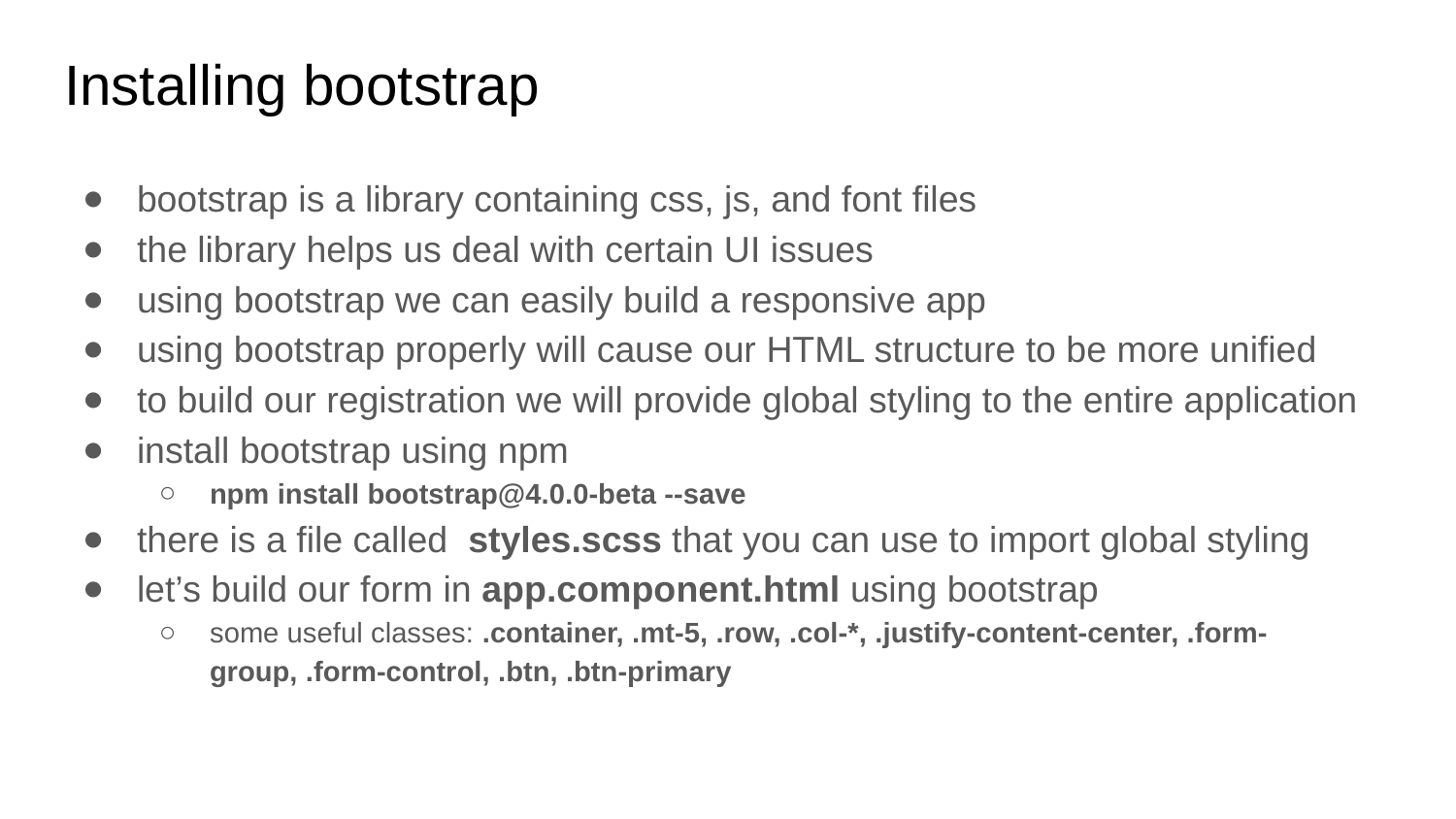

# Installing bootstrap
bootstrap is a library containing css, js, and font files
the library helps us deal with certain UI issues
using bootstrap we can easily build a responsive app
using bootstrap properly will cause our HTML structure to be more unified
to build our registration we will provide global styling to the entire application
install bootstrap using npm
npm install bootstrap@4.0.0-beta --save
there is a file called  styles.scss that you can use to import global styling
let’s build our form in app.component.html using bootstrap
some useful classes: .container, .mt-5, .row, .col-*, .justify-content-center, .form-group, .form-control, .btn, .btn-primary